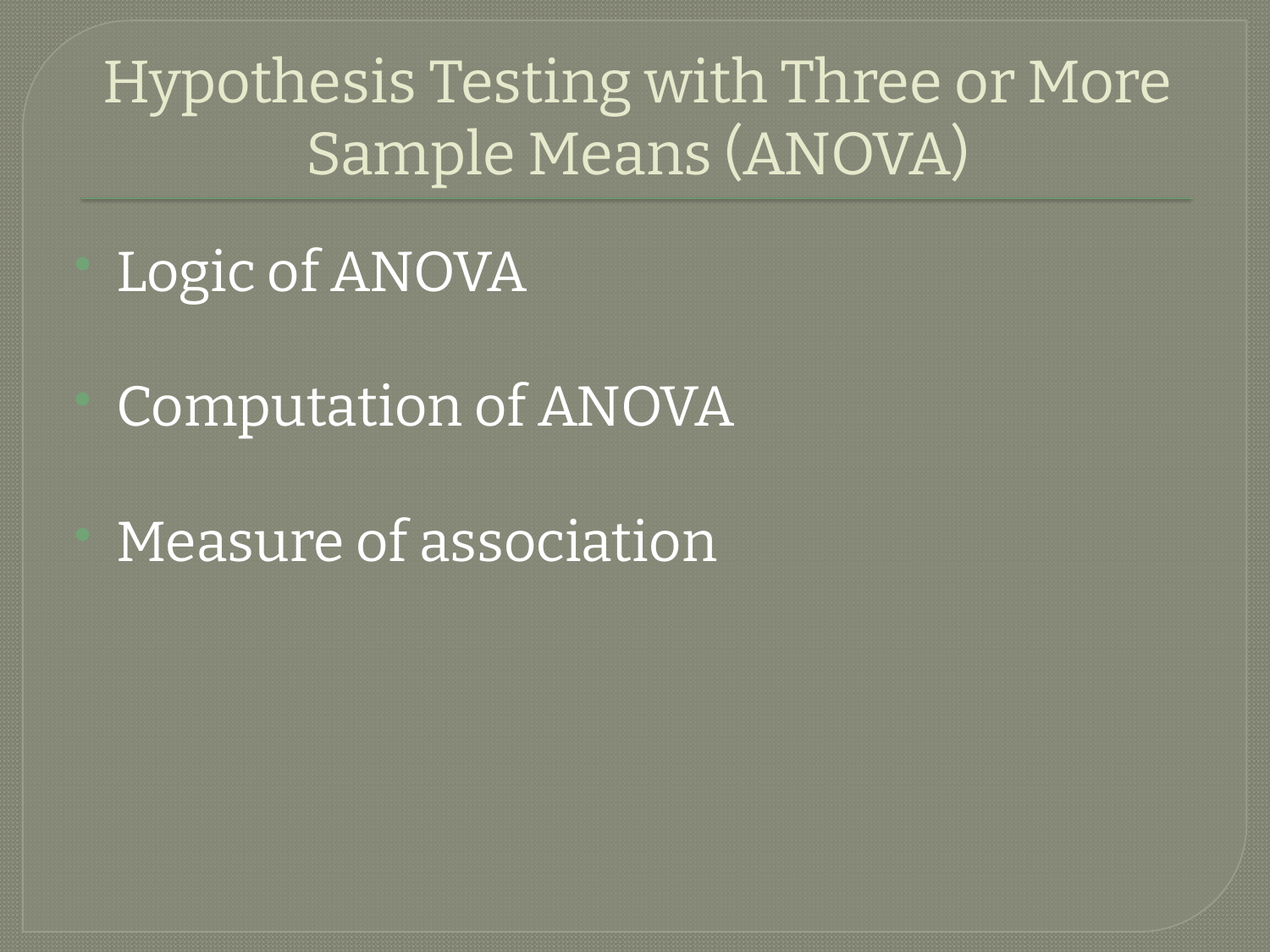

# Hypothesis Testing with Three or More Sample Means (ANOVA)
Logic of ANOVA

Computation of ANOVA

Measure of association